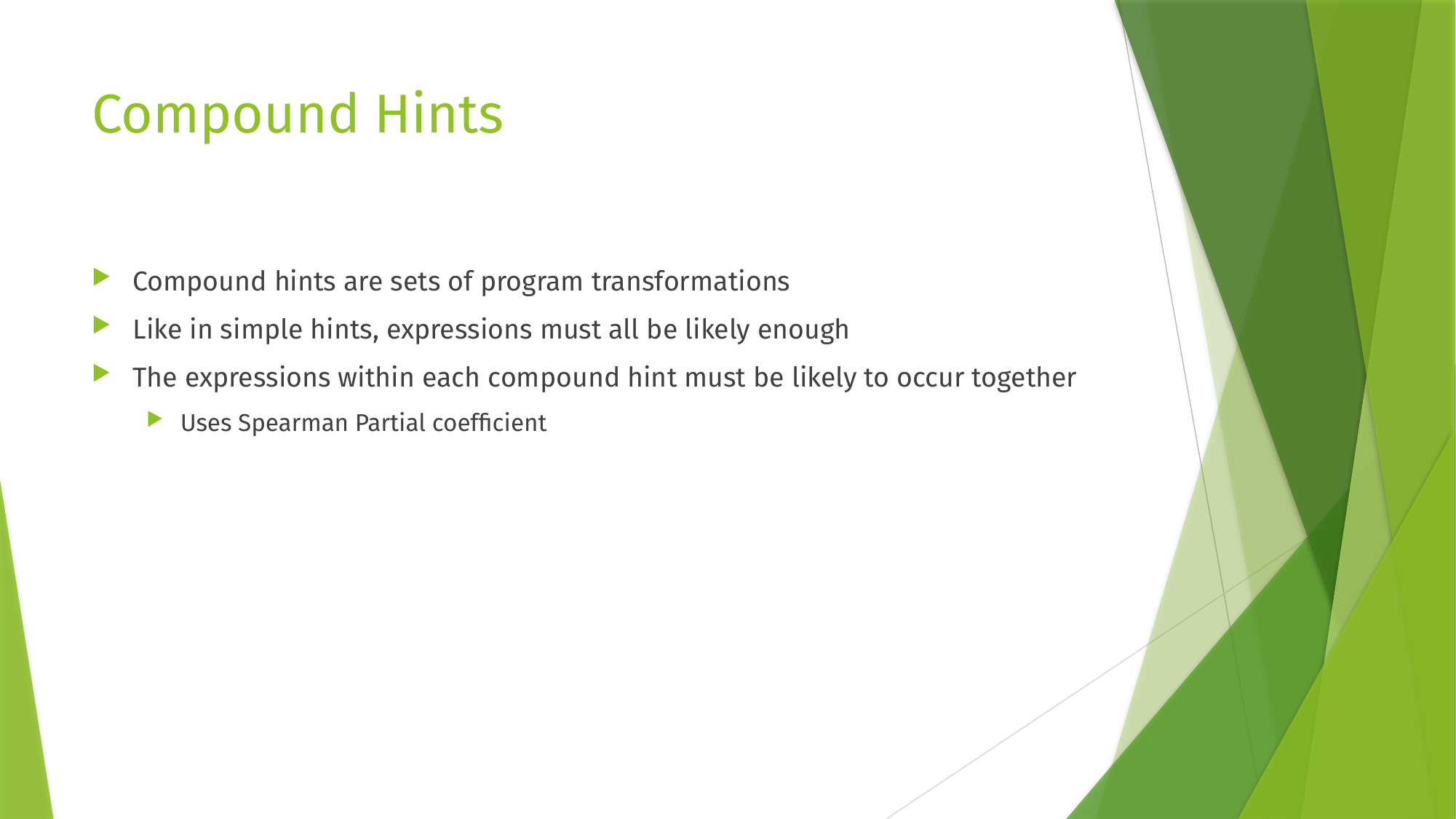

# Compound Hints
Compound hints are sets of program transformations
Like in simple hints, expressions must all be likely enough
The expressions within each compound hint must be likely to occur together
Uses Spearman Partial coefficient